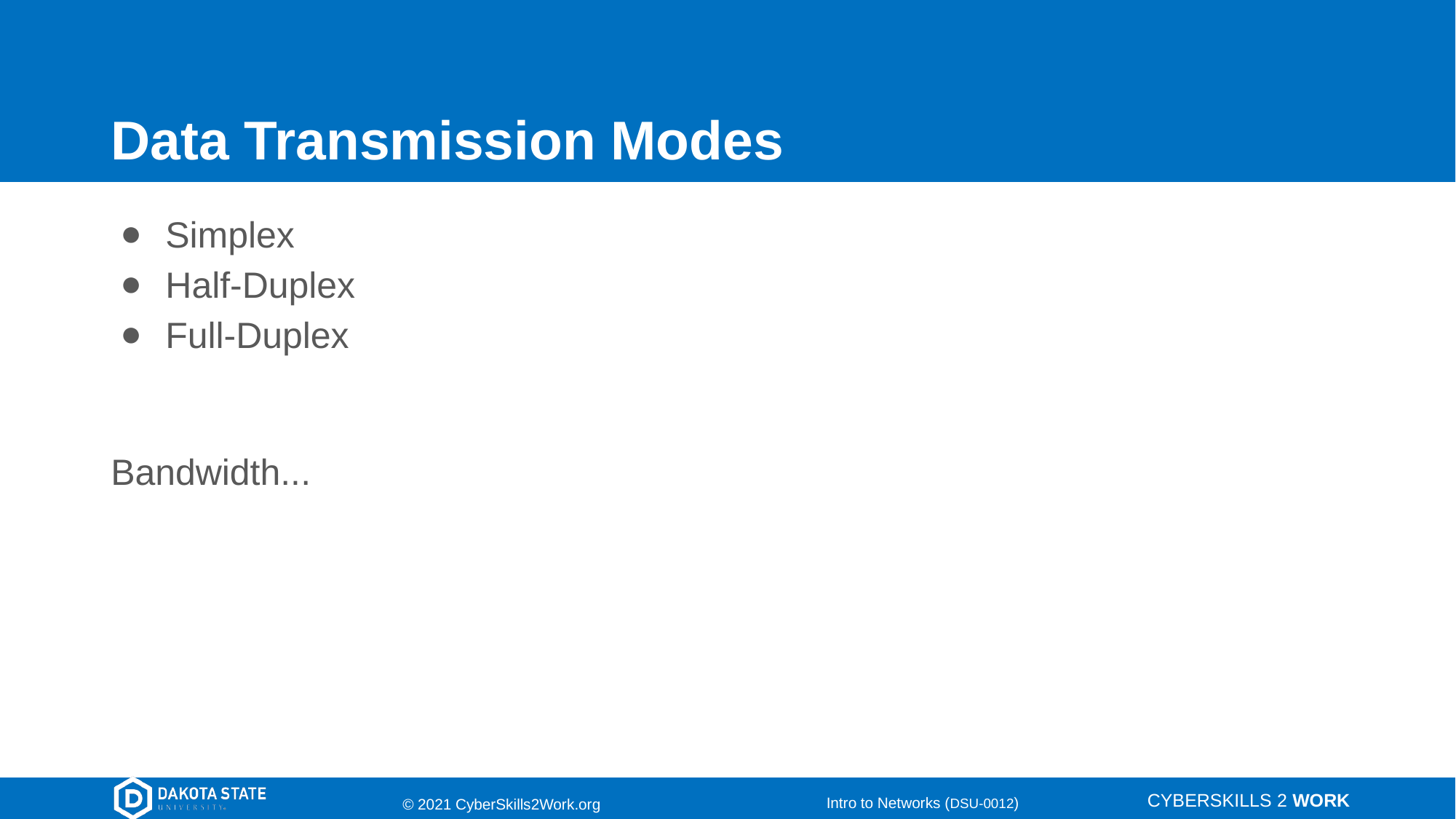

# Data Transmission Modes

Simplex
Half-Duplex
Full-Duplex

Bandwidth...